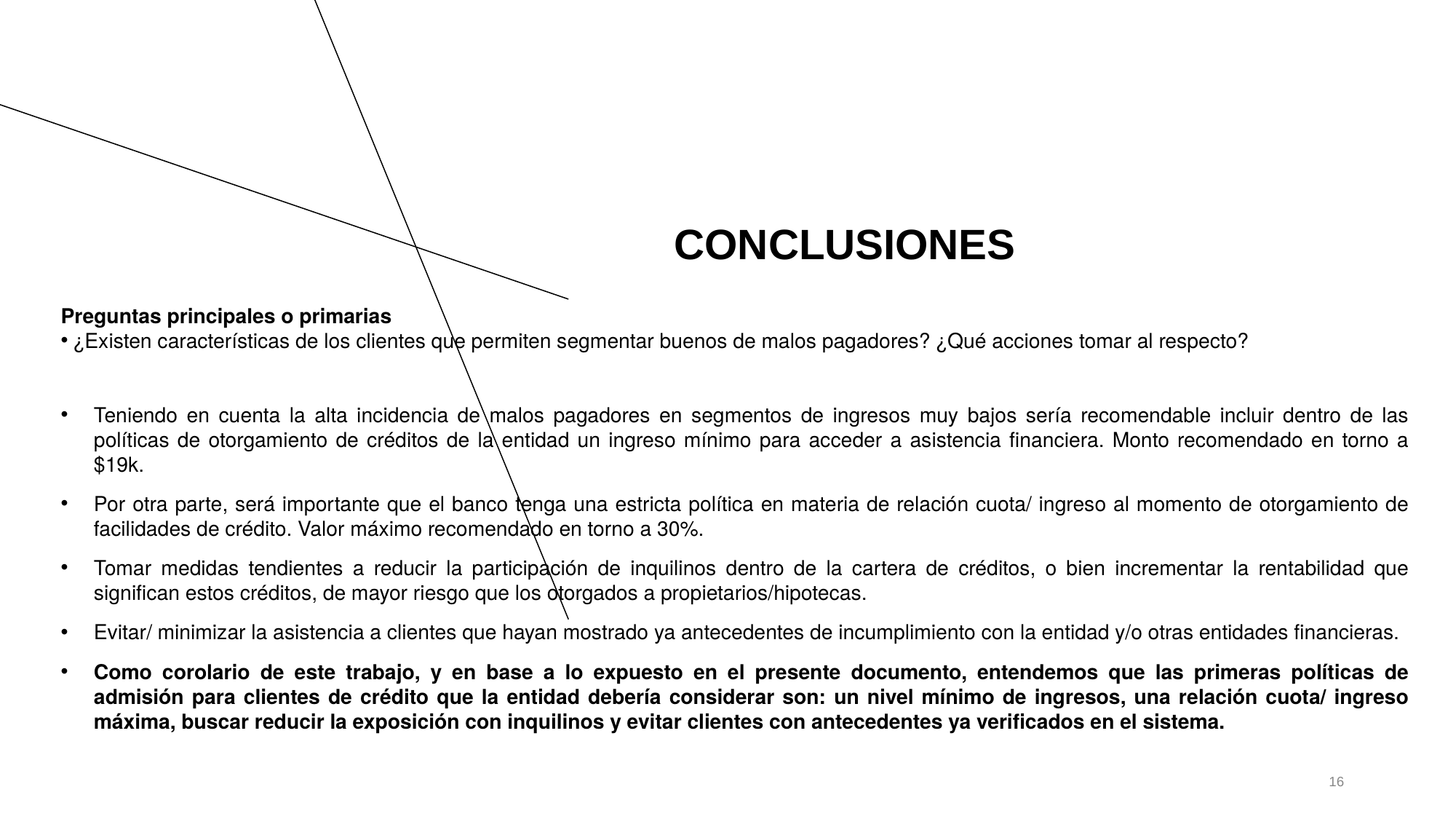

# CONCLUSIONES
Preguntas principales o primarias
 ¿Existen características de los clientes que permiten segmentar buenos de malos pagadores? ¿Qué acciones tomar al respecto?

Teniendo en cuenta la alta incidencia de malos pagadores en segmentos de ingresos muy bajos sería recomendable incluir dentro de las políticas de otorgamiento de créditos de la entidad un ingreso mínimo para acceder a asistencia financiera. Monto recomendado en torno a $19k.
Por otra parte, será importante que el banco tenga una estricta política en materia de relación cuota/ ingreso al momento de otorgamiento de facilidades de crédito. Valor máximo recomendado en torno a 30%.
Tomar medidas tendientes a reducir la participación de inquilinos dentro de la cartera de créditos, o bien incrementar la rentabilidad que significan estos créditos, de mayor riesgo que los otorgados a propietarios/hipotecas.
Evitar/ minimizar la asistencia a clientes que hayan mostrado ya antecedentes de incumplimiento con la entidad y/o otras entidades financieras.
Como corolario de este trabajo, y en base a lo expuesto en el presente documento, entendemos que las primeras políticas de admisión para clientes de crédito que la entidad debería considerar son: un nivel mínimo de ingresos, una relación cuota/ ingreso máxima, buscar reducir la exposición con inquilinos y evitar clientes con antecedentes ya verificados en el sistema.
16